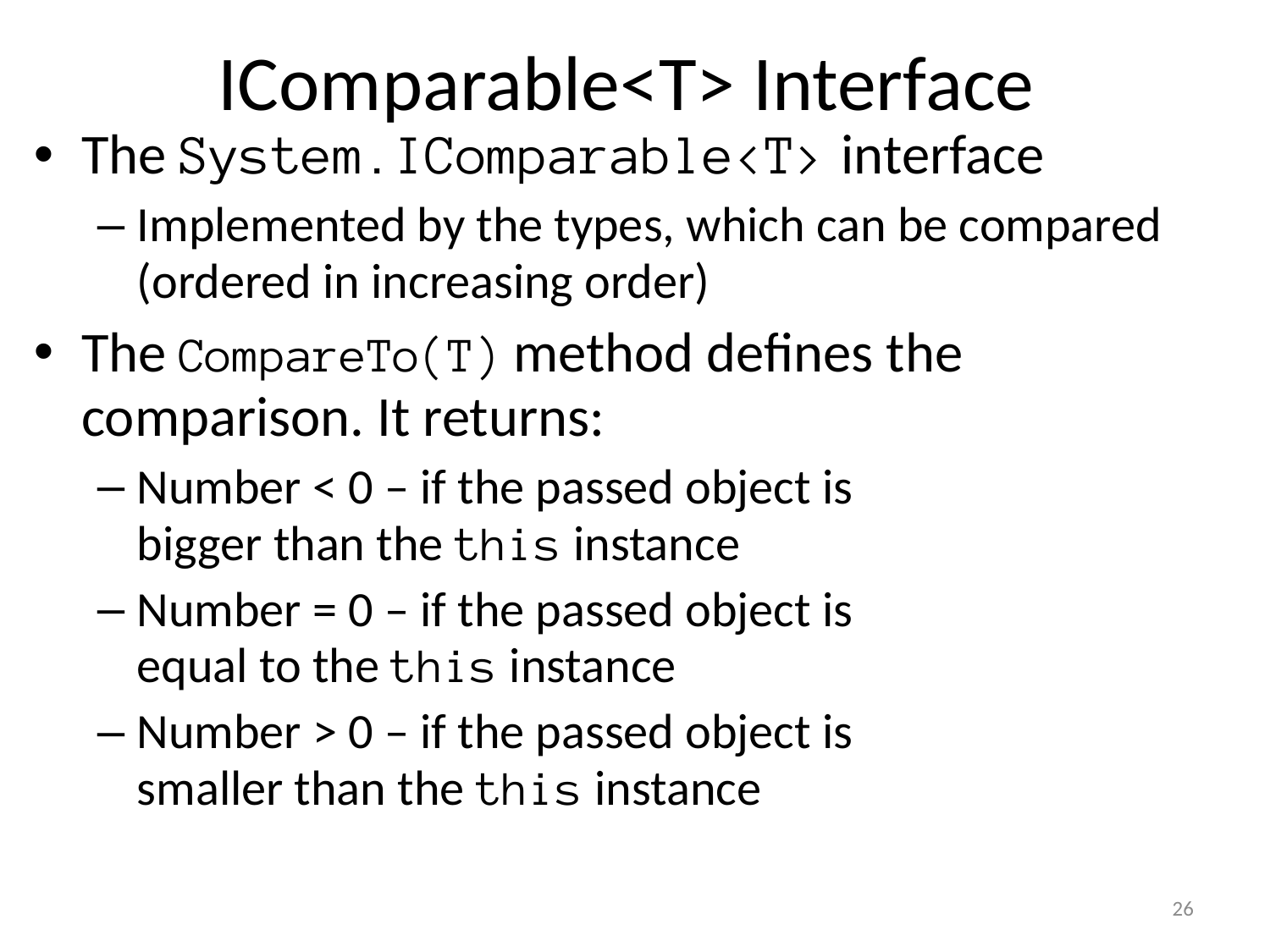

# IComparable<T> Interface
The System.IComparable<T> interface
Implemented by the types, which can be compared (ordered in increasing order)
The CompareTo(T) method defines the comparison. It returns:
Number < 0 – if the passed object is
bigger than the this instance
Number = 0 – if the passed object is
equal to the this instance
Number > 0 – if the passed object is
smaller than the this instance
26